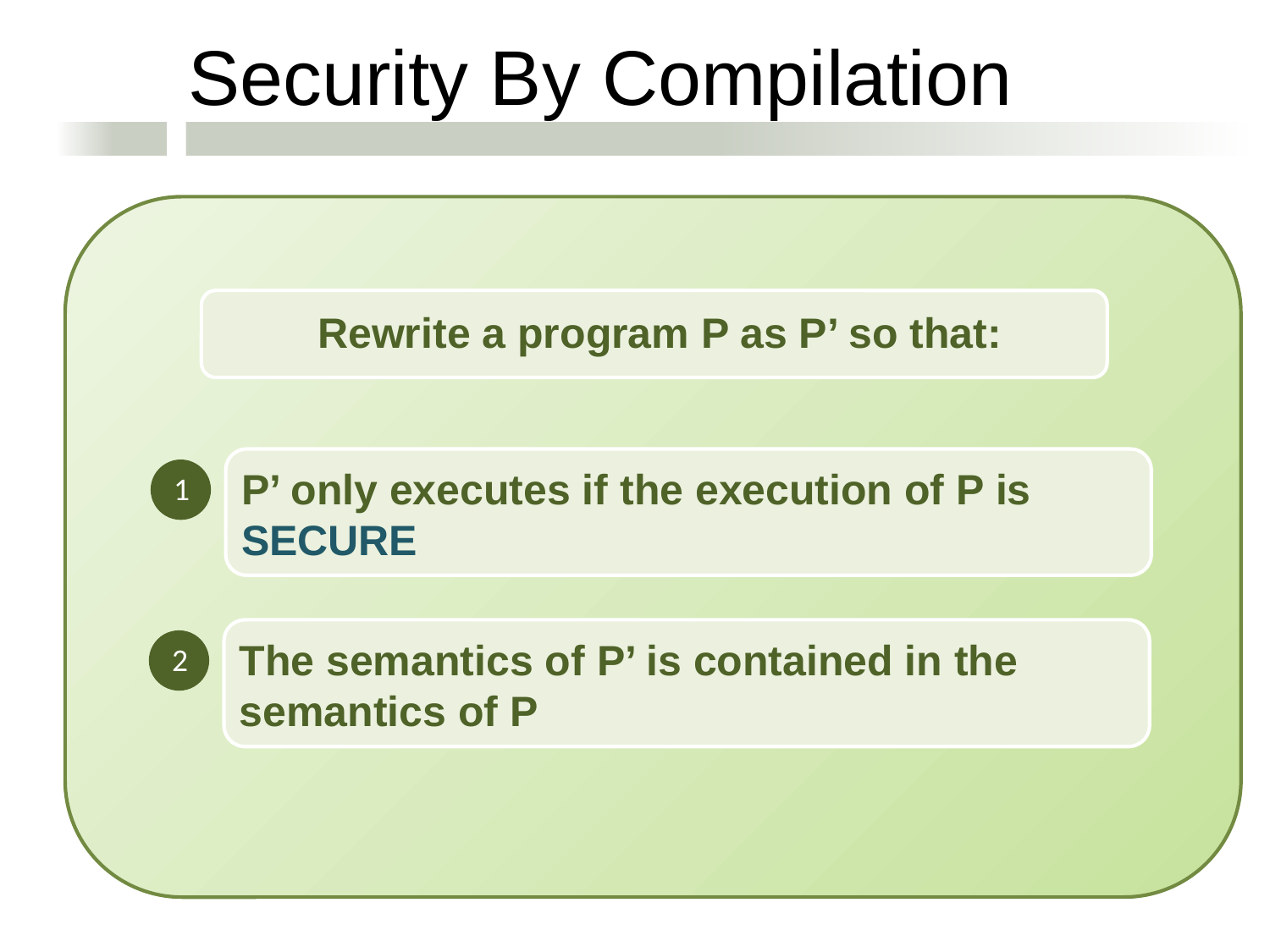

Security By Compilation

Rewrite a program P as P’ so that:

P’ only executes if the execution of P is SECURE

1

The semantics of P’ is contained in the semantics of P

2